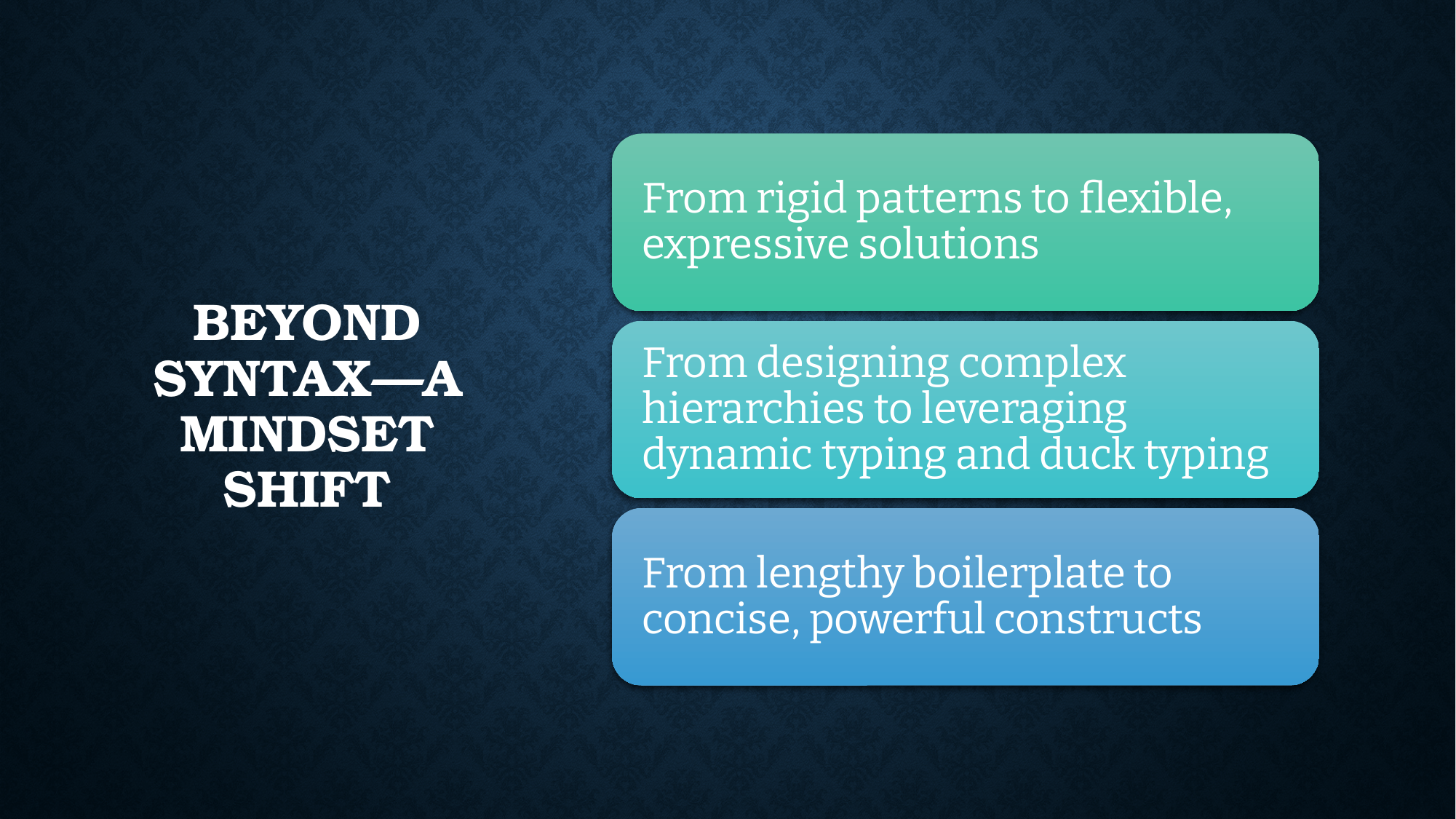

# Beyond Syntax—A Mindset Shift
From rigid patterns to flexible, expressive solutions
From designing complex hierarchies to leveraging dynamic typing and duck typing
From lengthy boilerplate to concise, powerful constructs